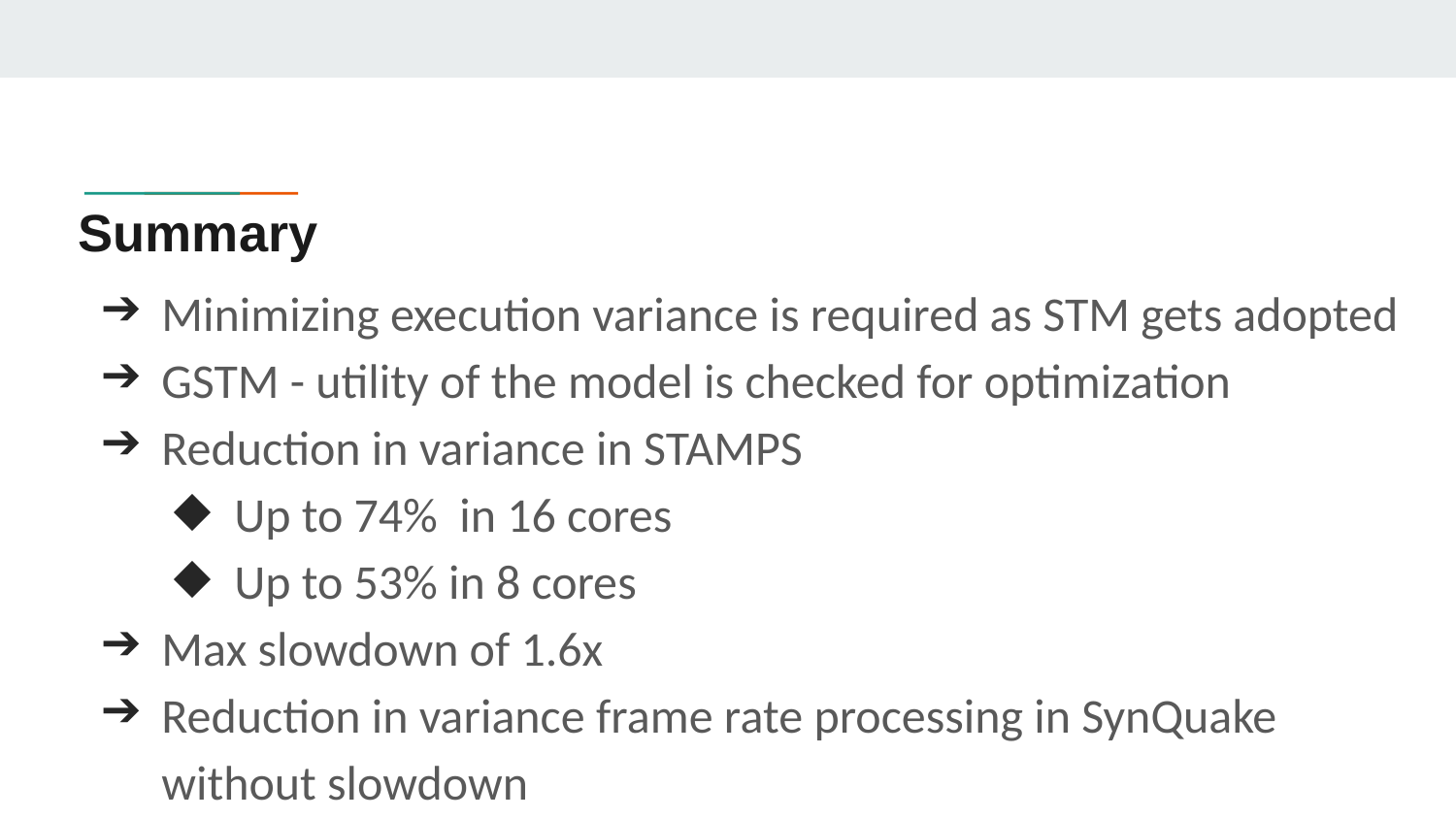

# Summary
Minimizing execution variance is required as STM gets adopted
GSTM - utility of the model is checked for optimization
Reduction in variance in STAMPS
Up to 74%  in 16 cores
Up to 53% in 8 cores
Max slowdown of 1.6x
Reduction in variance frame rate processing in SynQuake without slowdown